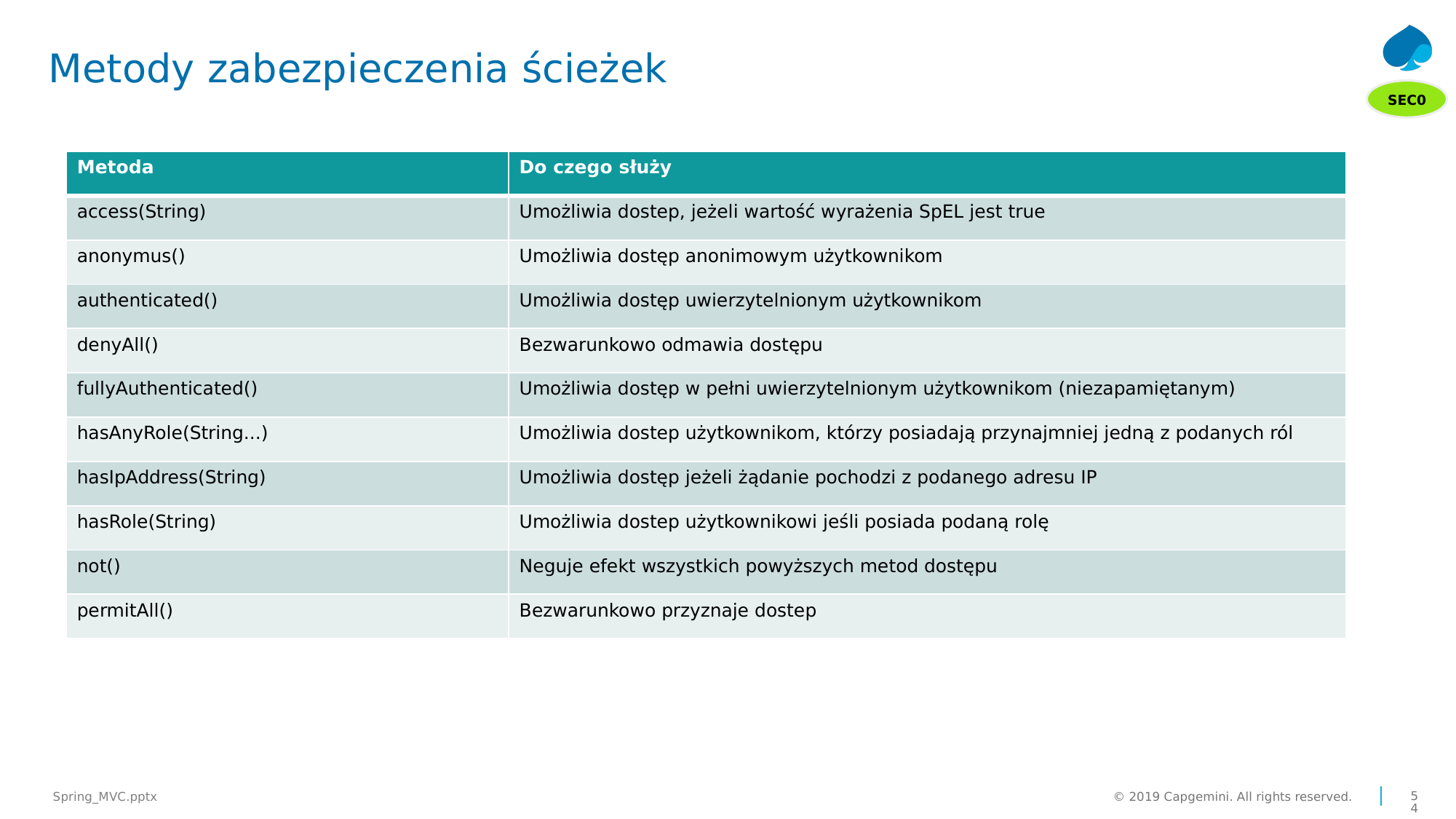

# Metody zabezpieczenia ścieżek
SEC0
| Metoda | Do czego służy |
| --- | --- |
| access(String) | Umożliwia dostep, jeżeli wartość wyrażenia SpEL jest true |
| anonymus() | Umożliwia dostęp anonimowym użytkownikom |
| authenticated() | Umożliwia dostęp uwierzytelnionym użytkownikom |
| denyAll() | Bezwarunkowo odmawia dostępu |
| fullyAuthenticated() | Umożliwia dostęp w pełni uwierzytelnionym użytkownikom (niezapamiętanym) |
| hasAnyRole(String...) | Umożliwia dostep użytkownikom, którzy posiadają przynajmniej jedną z podanych ról |
| hasIpAddress(String) | Umożliwia dostęp jeżeli żądanie pochodzi z podanego adresu IP |
| hasRole(String) | Umożliwia dostep użytkownikowi jeśli posiada podaną rolę |
| not() | Neguje efekt wszystkich powyższych metod dostępu |
| permitAll() | Bezwarunkowo przyznaje dostep |
© 2019 Capgemini. All rights reserved.
54